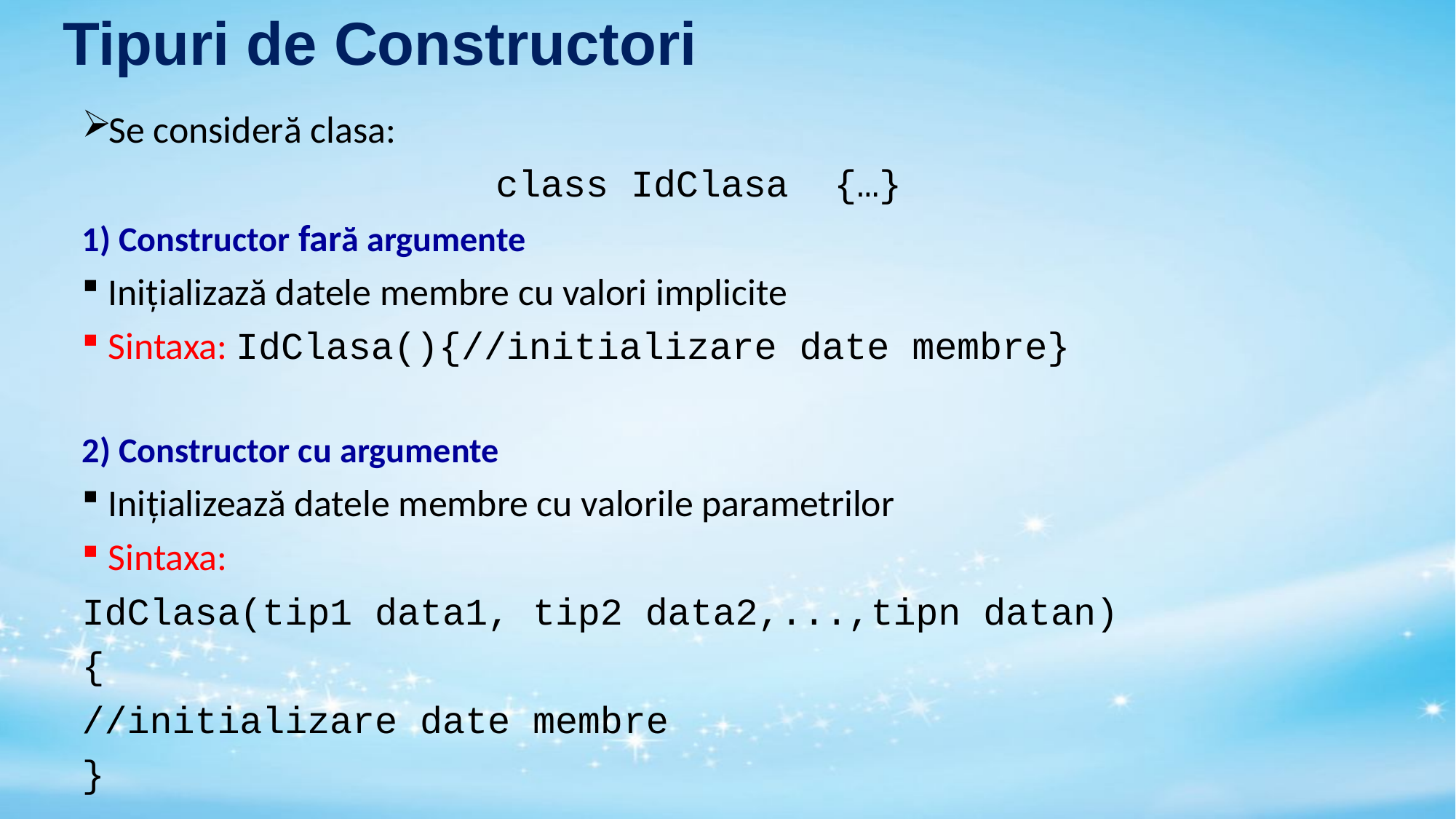

# Tipuri de Constructori
Se consideră clasa:
class IdClasa  {…}
1) Constructor fară argumente
Inițializază datele membre cu valori implicite
Sintaxa: IdClasa(){//initializare date membre}

2) Constructor cu argumente
Inițializează datele membre cu valorile parametrilor
Sintaxa:
IdClasa(tip1 data1, tip2 data2,...,tipn datan)
{
//initializare date membre
}